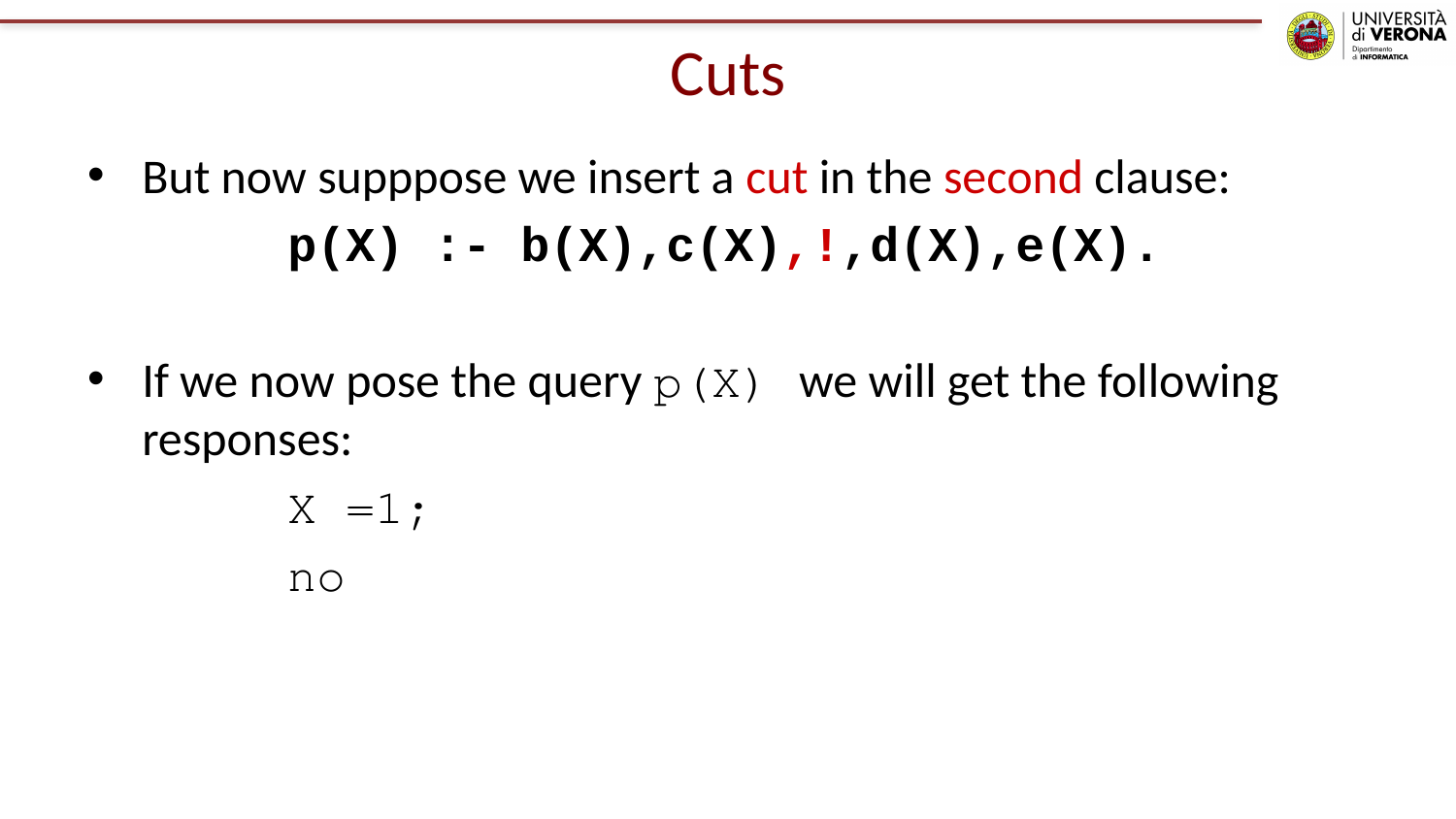

# Cuts
But now supppose we insert a cut in the second clause:
		p(X) :- b(X),c(X),!,d(X),e(X).

If we now pose the query p(X) we will get the following responses:
		X =1;
		no